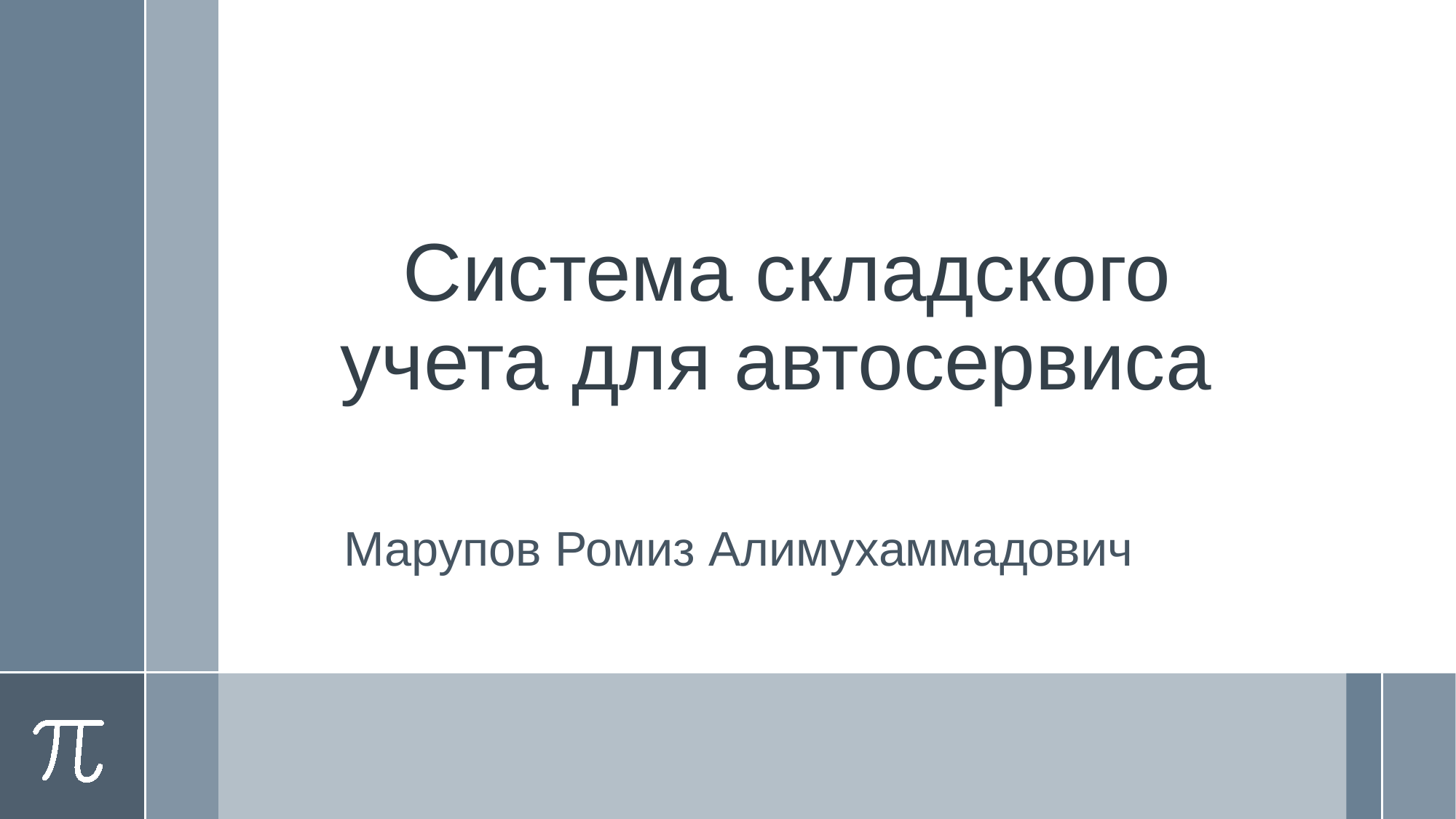

# Система складского учета для автосервиса
Марупов Ромиз Алимухаммадович